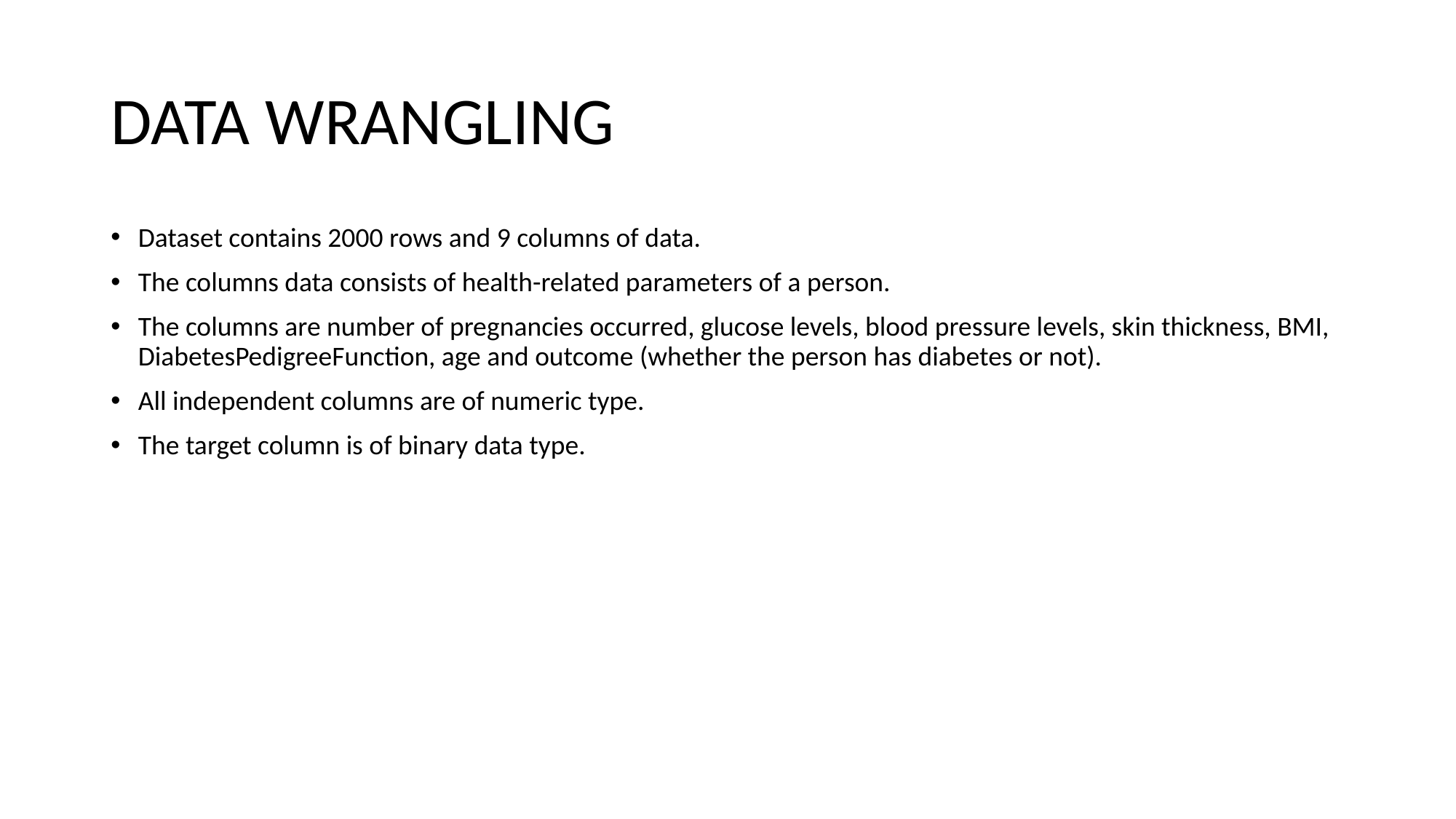

# DATA WRANGLING
Dataset contains 2000 rows and 9 columns of data.
The columns data consists of health-related parameters of a person.
The columns are number of pregnancies occurred, glucose levels, blood pressure levels, skin thickness, BMI, DiabetesPedigreeFunction, age and outcome (whether the person has diabetes or not).
All independent columns are of numeric type.
The target column is of binary data type.